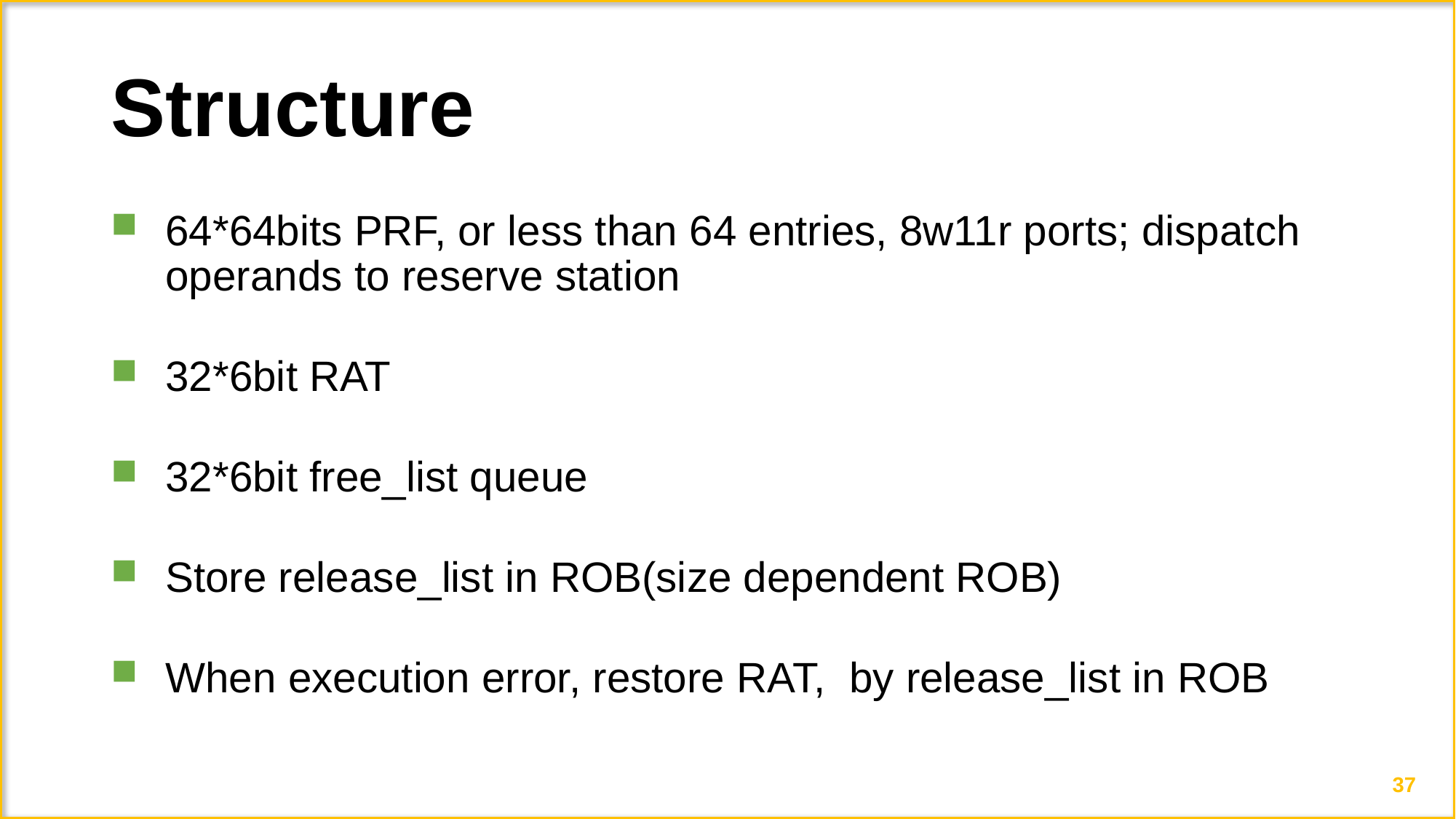

Structure
64*64bits PRF, or less than 64 entries, 8w11r ports; dispatch operands to reserve station
32*6bit RAT
32*6bit free_list queue
Store release_list in ROB(size dependent ROB)
When execution error, restore RAT,  by release_list in ROB
37